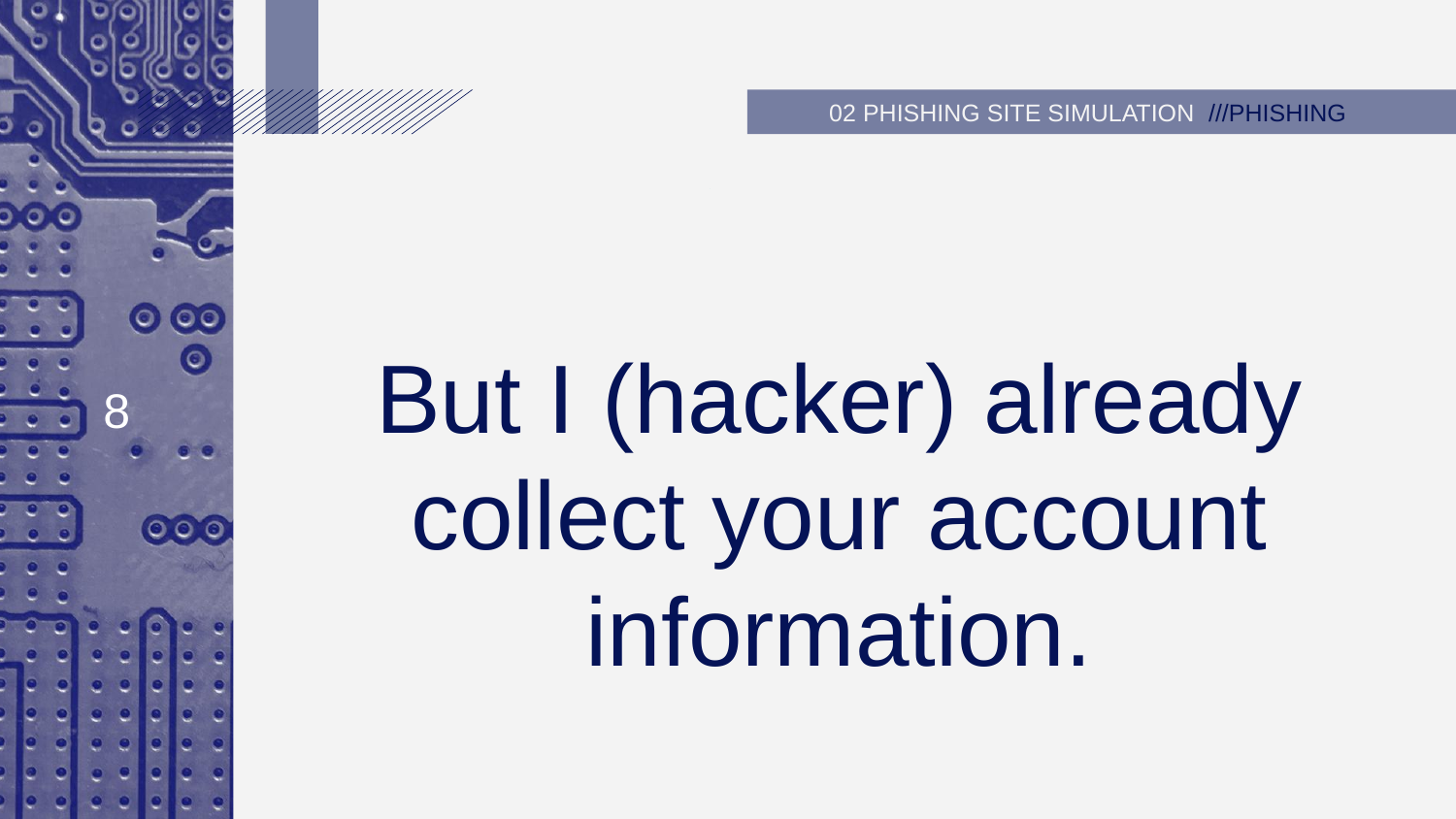

# 02 PHISHING SITE SIMULATION  ///PHISHING

But I (hacker) already collect your account information.
8